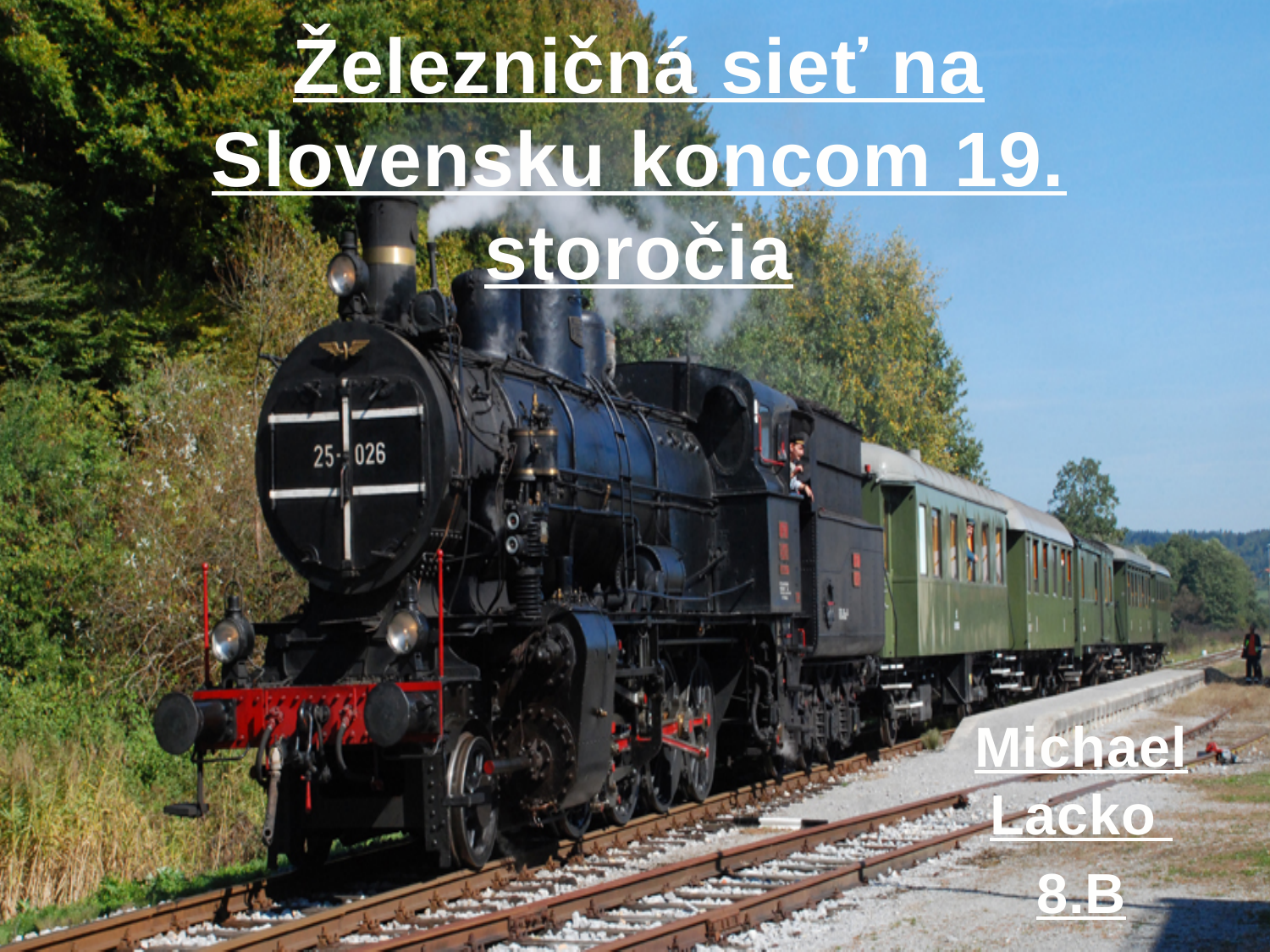

# Železničná sieť na Slovensku koncom 19. storočia
Michael Lacko
8.B